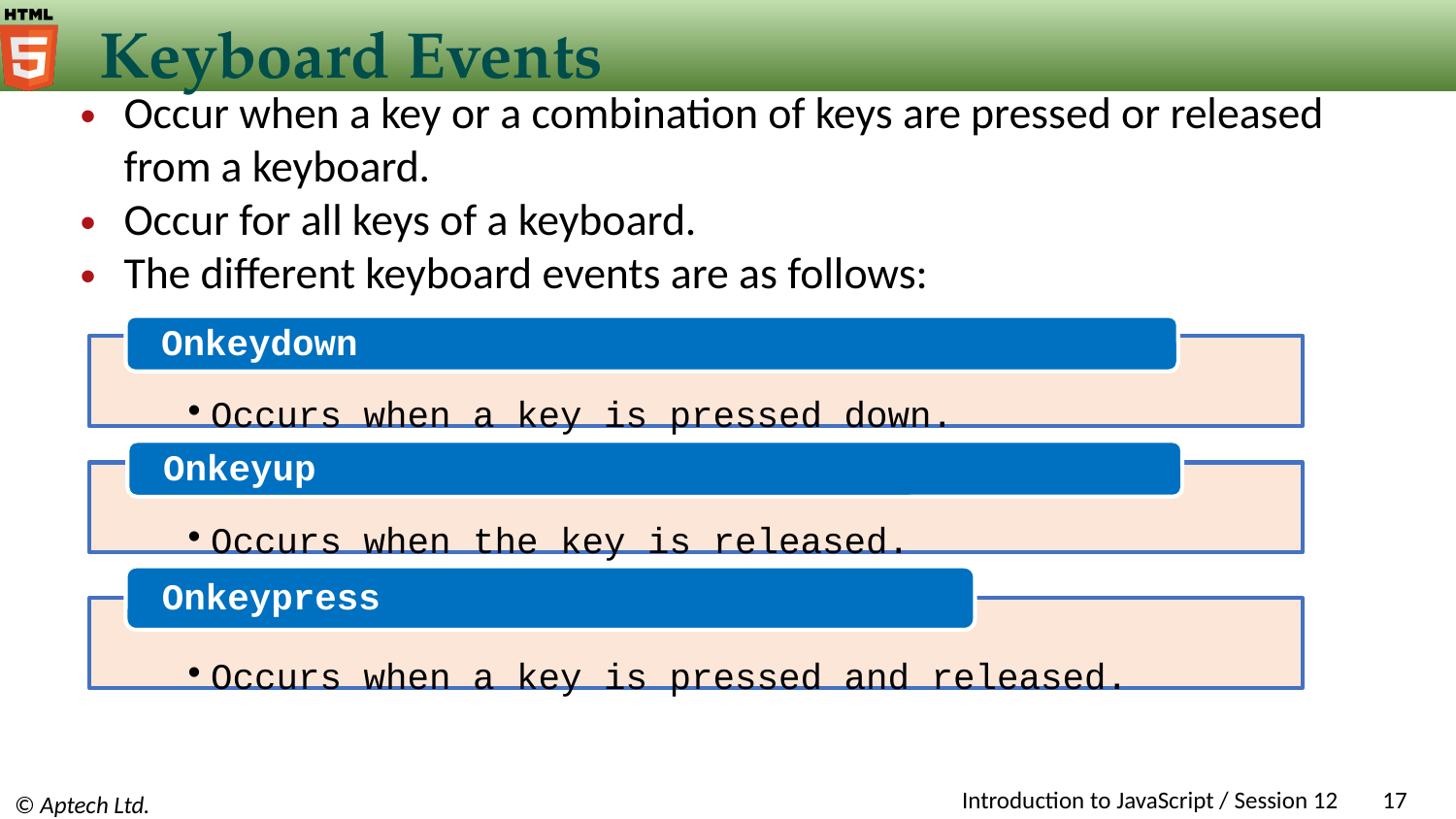

# Keyboard Events
Occur when a key or a combination of keys are pressed or released from a keyboard.
Occur for all keys of a keyboard.
The different keyboard events are as follows:

Onkeydown

Occurs when a key is pressed down.

Onkeyup

Occurs when the key is released.

Onkeypress

Occurs when a key is pressed and released.
Introduction to JavaScript / Session 12
17